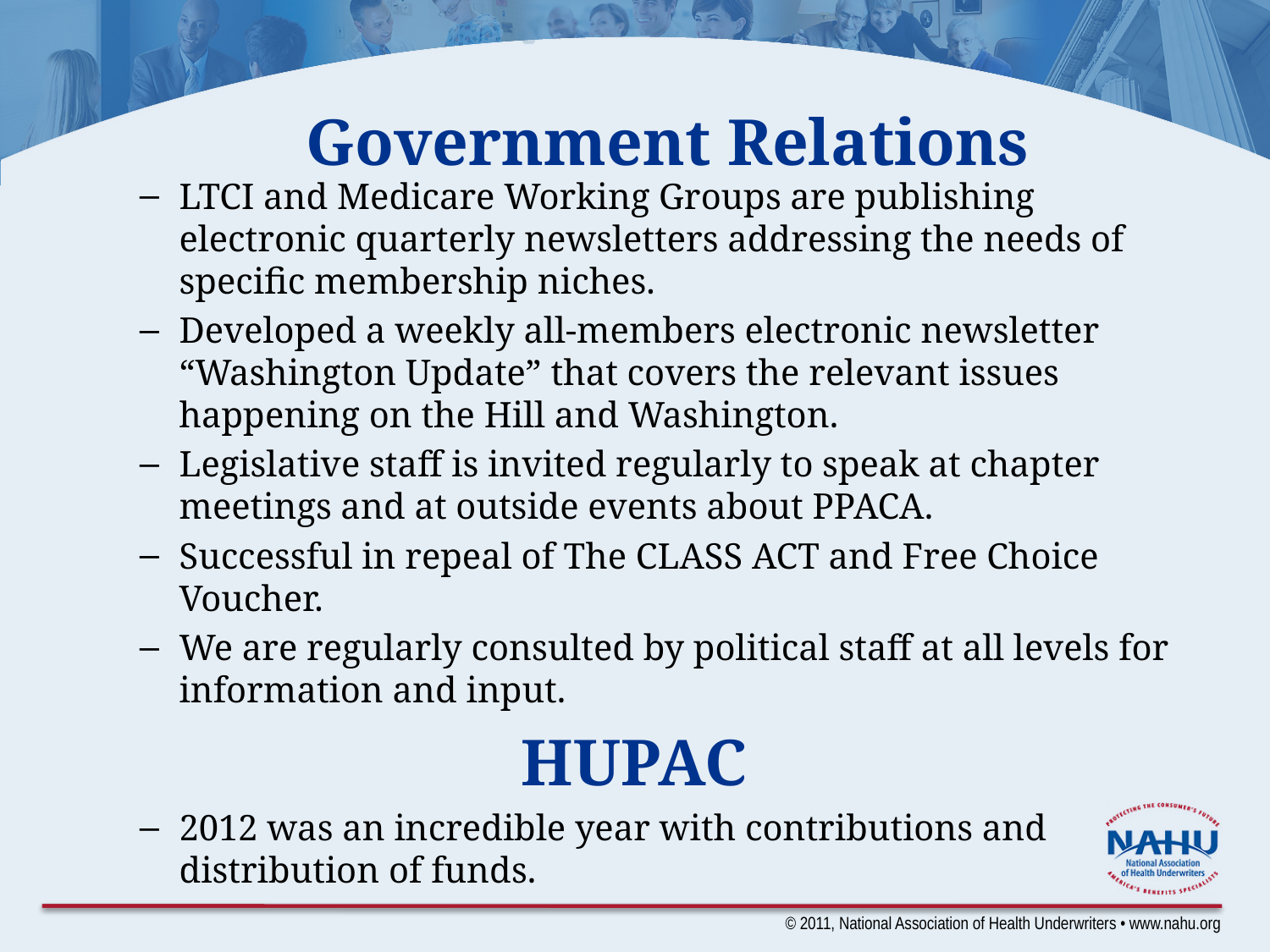

Government Relations
LTCI and Medicare Working Groups are publishing electronic quarterly newsletters addressing the needs of specific membership niches.
Developed a weekly all-members electronic newsletter “Washington Update” that covers the relevant issues happening on the Hill and Washington.
Legislative staff is invited regularly to speak at chapter meetings and at outside events about PPACA.
Successful in repeal of The CLASS ACT and Free Choice Voucher.
We are regularly consulted by political staff at all levels for information and input.
HUPAC
2012 was an incredible year with contributions and distribution of funds.